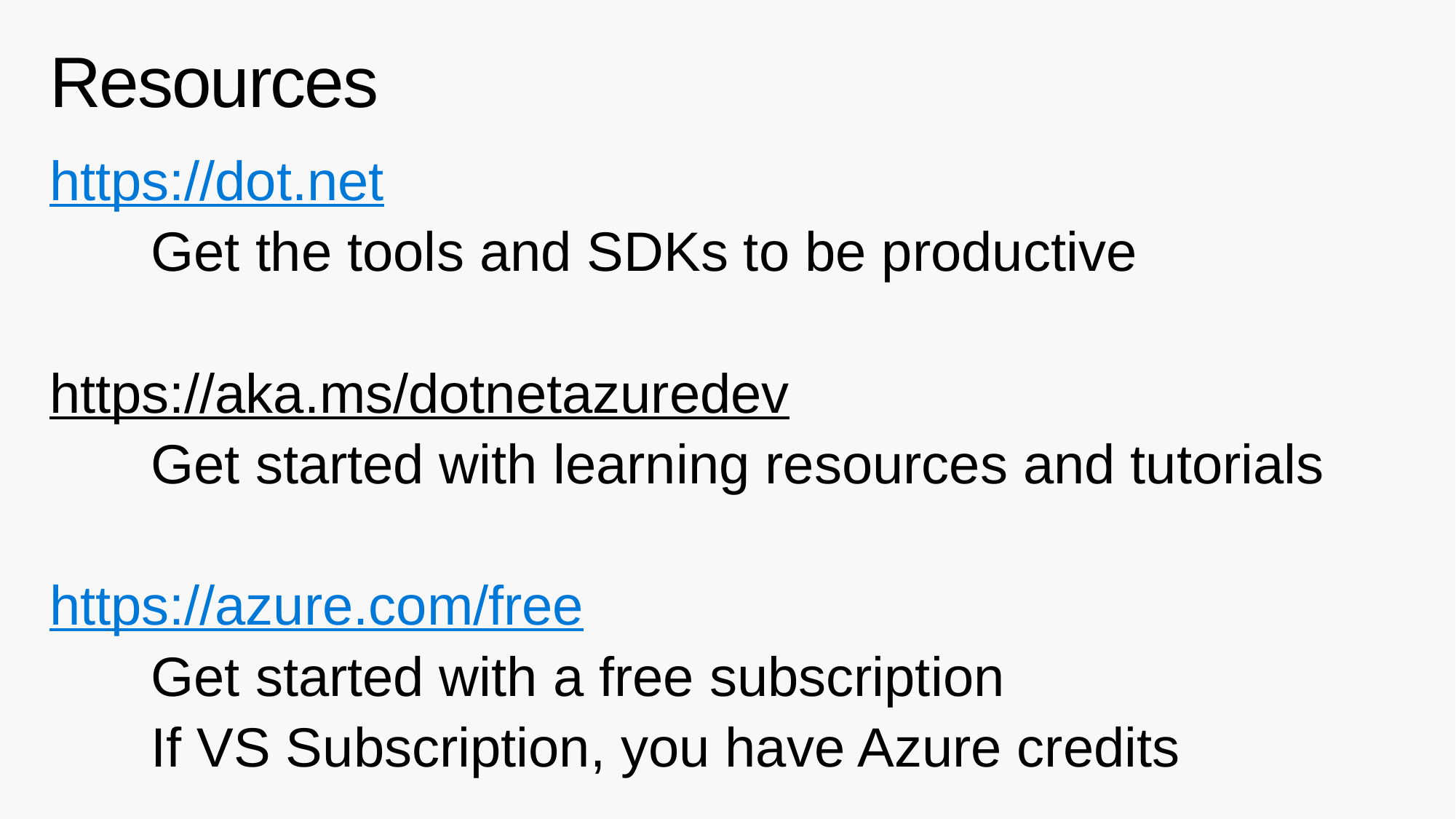

# Resources
https://dot.net
	Get the tools and SDKs to be productive

https://aka.ms/dotnetazuredev
	Get started with learning resources and tutorials

https://azure.com/free
	Get started with a free subscription
	If VS Subscription, you have Azure credits